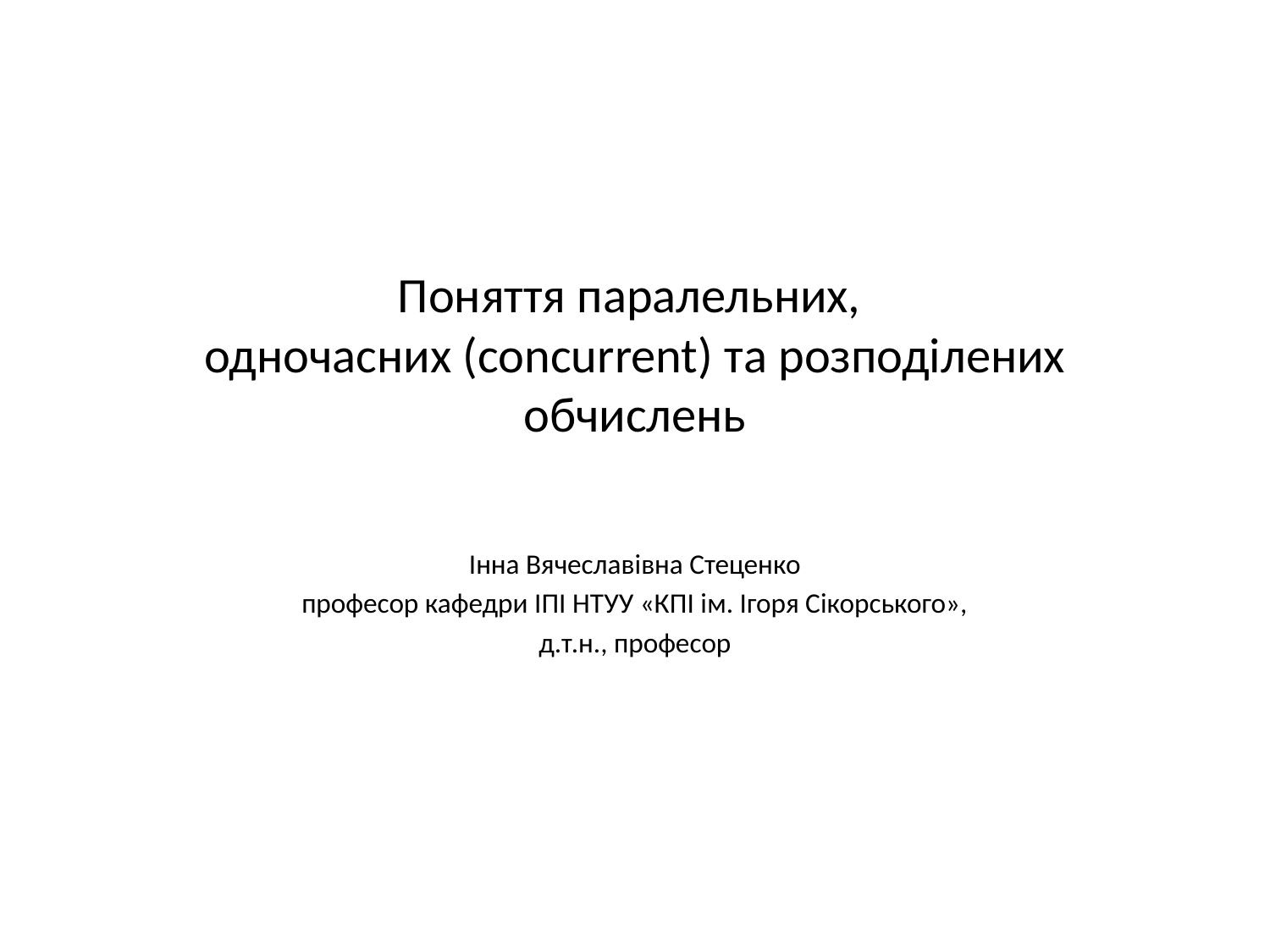

# Поняття паралельних, одночасних (concurrent) та розподілених обчислень
Інна Вячеславівна Стеценко
професор кафедри ІПІ НТУУ «КПІ ім. Ігоря Сікорського»,
д.т.н., професор